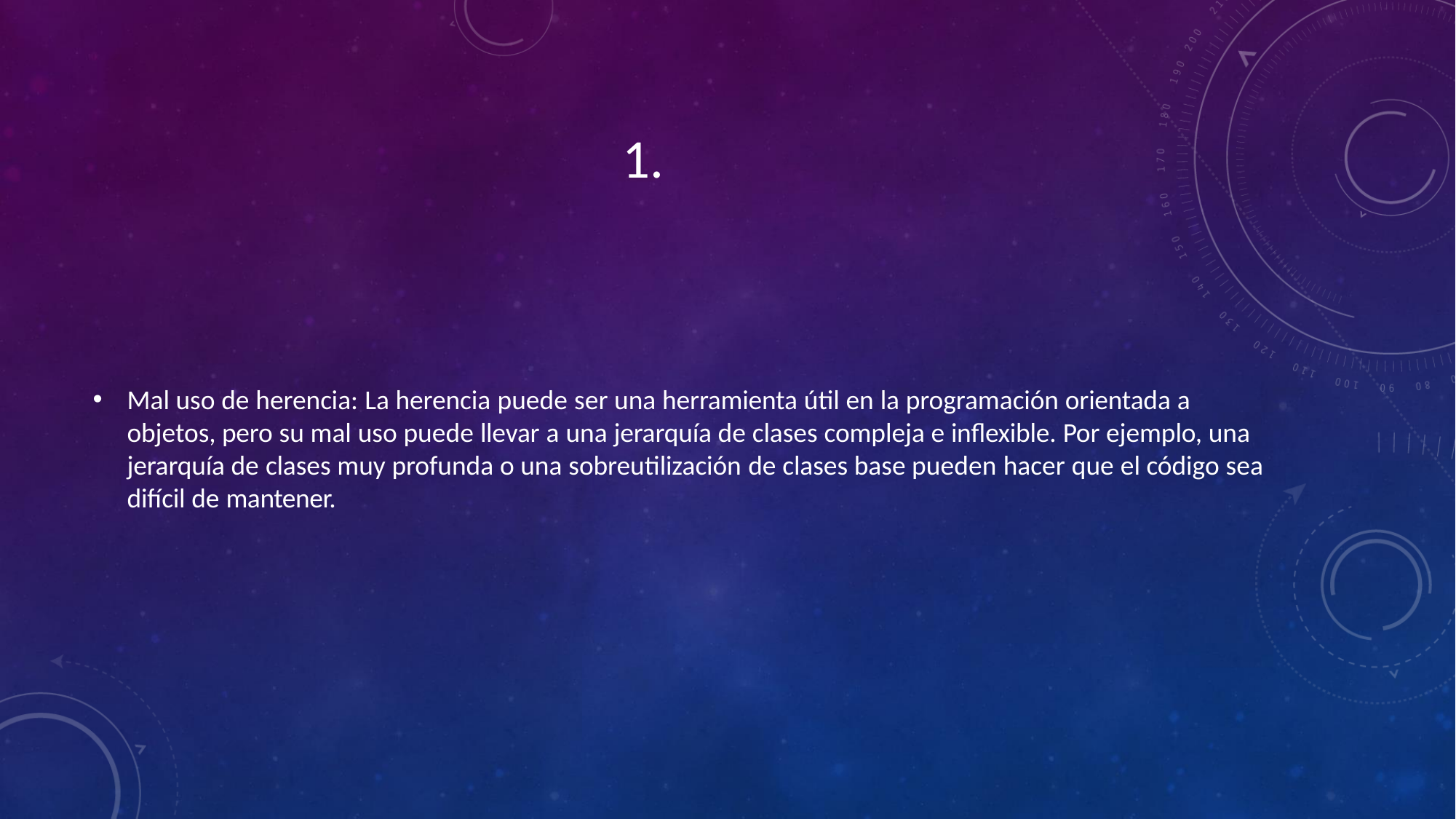

# 1.
Mal uso de herencia: La herencia puede ser una herramienta útil en la programación orientada a  objetos, pero su mal uso puede llevar a una jerarquía de clases compleja e inflexible. Por ejemplo, una  jerarquía de clases muy profunda o una sobreutilización de clases base pueden hacer que el código sea  difícil de mantener.